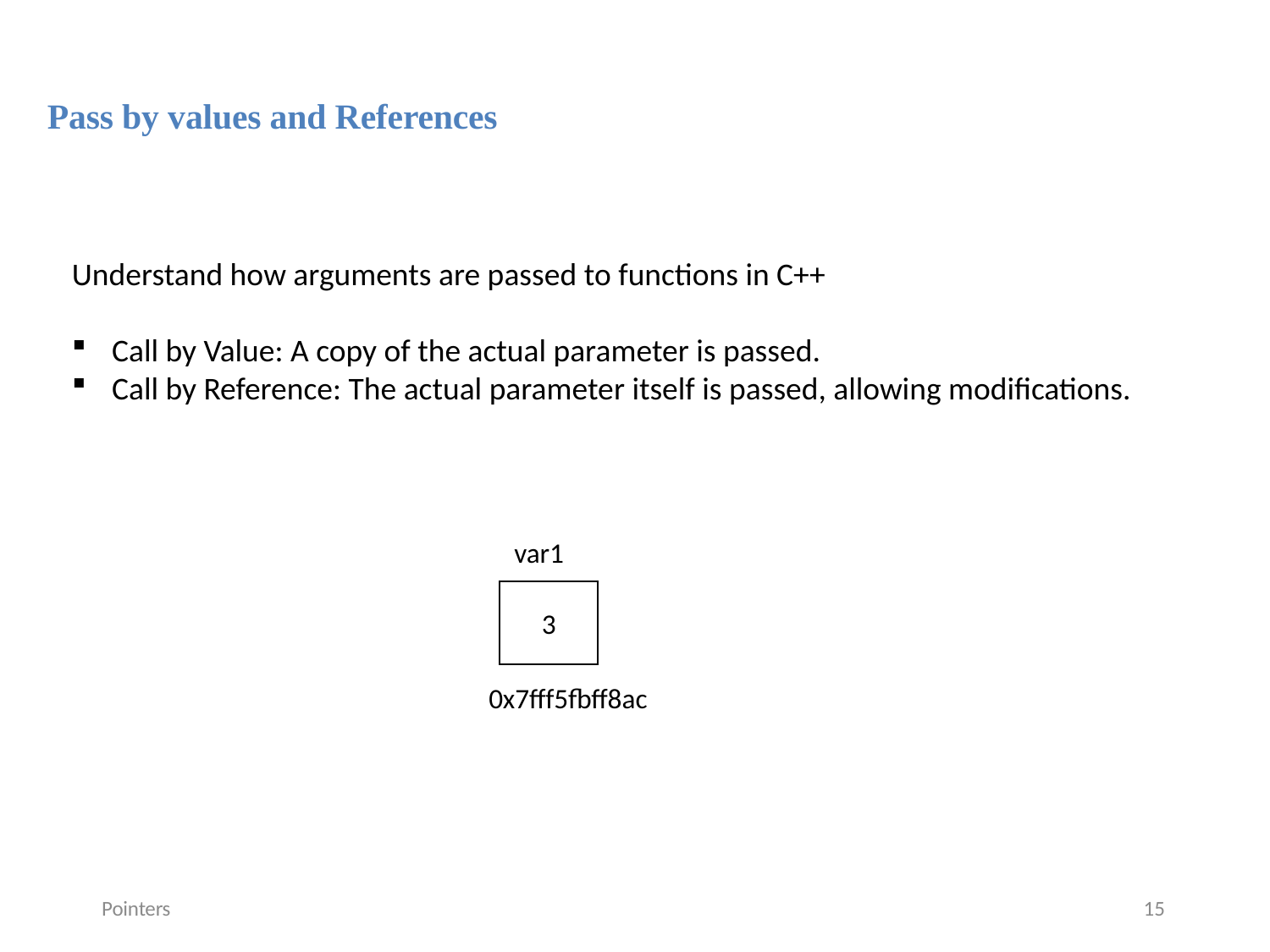

Pass by values and References
Understand how arguments are passed to functions in C++

Call by Value: A copy of the actual parameter is passed.
Call by Reference: The actual parameter itself is passed, allowing modifications.

var1
3
0x7fff5fbff8ac
Pointers
15